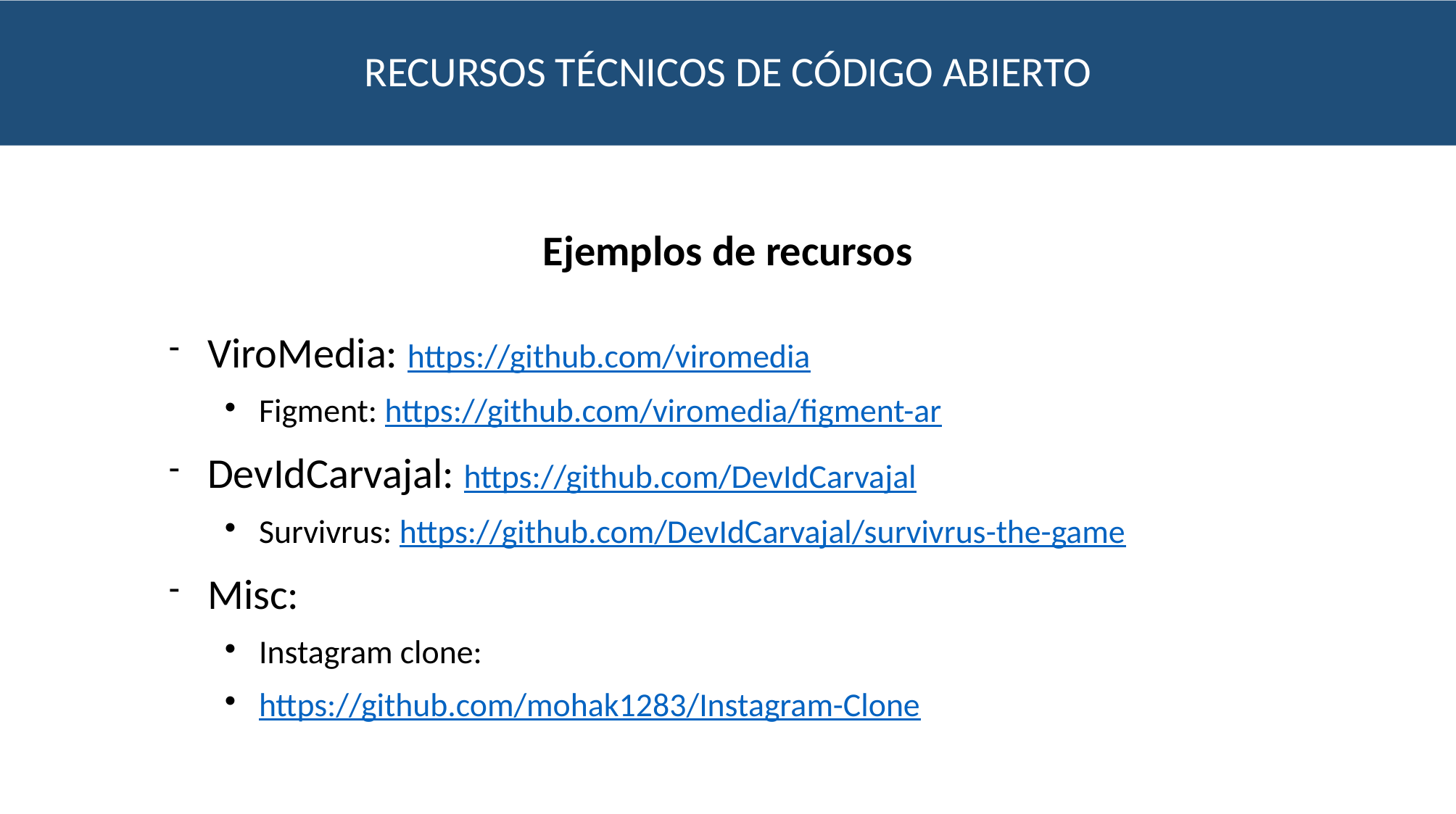

RECURSOS TÉCNICOS DE CÓDIGO ABIERTO

Ejemplos de recursos

ViroMedia: https://github.com/viromedia
Figment: https://github.com/viromedia/figment-ar
DevIdCarvajal: https://github.com/DevIdCarvajal
Survivrus: https://github.com/DevIdCarvajal/survivrus-the-game
Misc:
Instagram clone:
https://github.com/mohak1283/Instagram-Clone